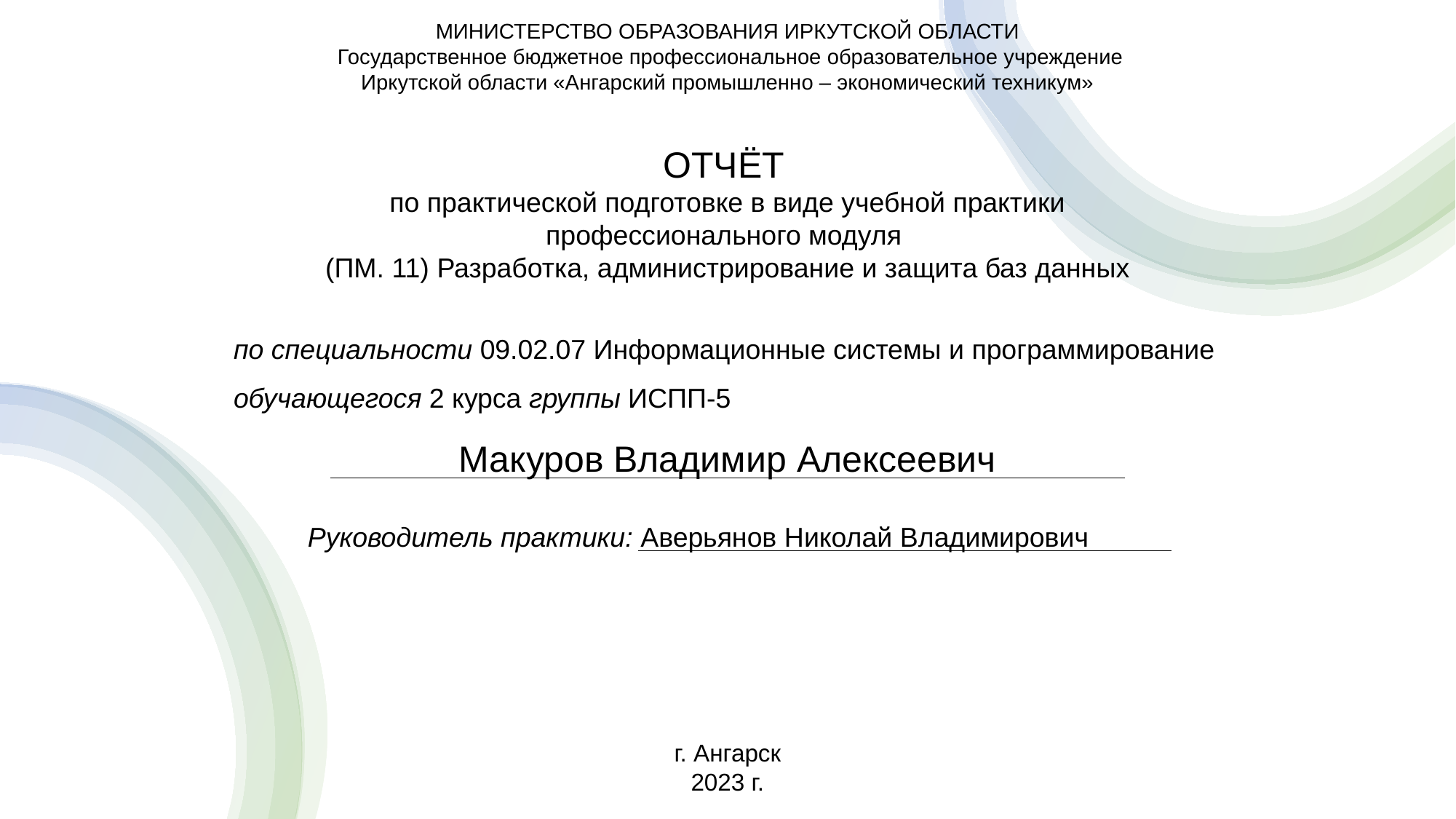

МИНИСТЕРСТВО ОБРАЗОВАНИЯ ИРКУТСКОЙ ОБЛАСТИ
 Государственное бюджетное профессиональное образовательное учреждение Иркутской области «Ангарский промышленно – экономический техникум»
ОТЧЁТ
по практической подготовке в виде учебной практики профессионального модуля
(ПМ. 11) Разработка, администрирование и защита баз данных
по специальности 09.02.07 Информационные системы и программирование
обучающегося 2 курса группы ИСПП-5
Макуров Владимир Алексеевич

Руководитель практики: Аверьянов Николай Владимирович
г. Ангарск
2023 г.